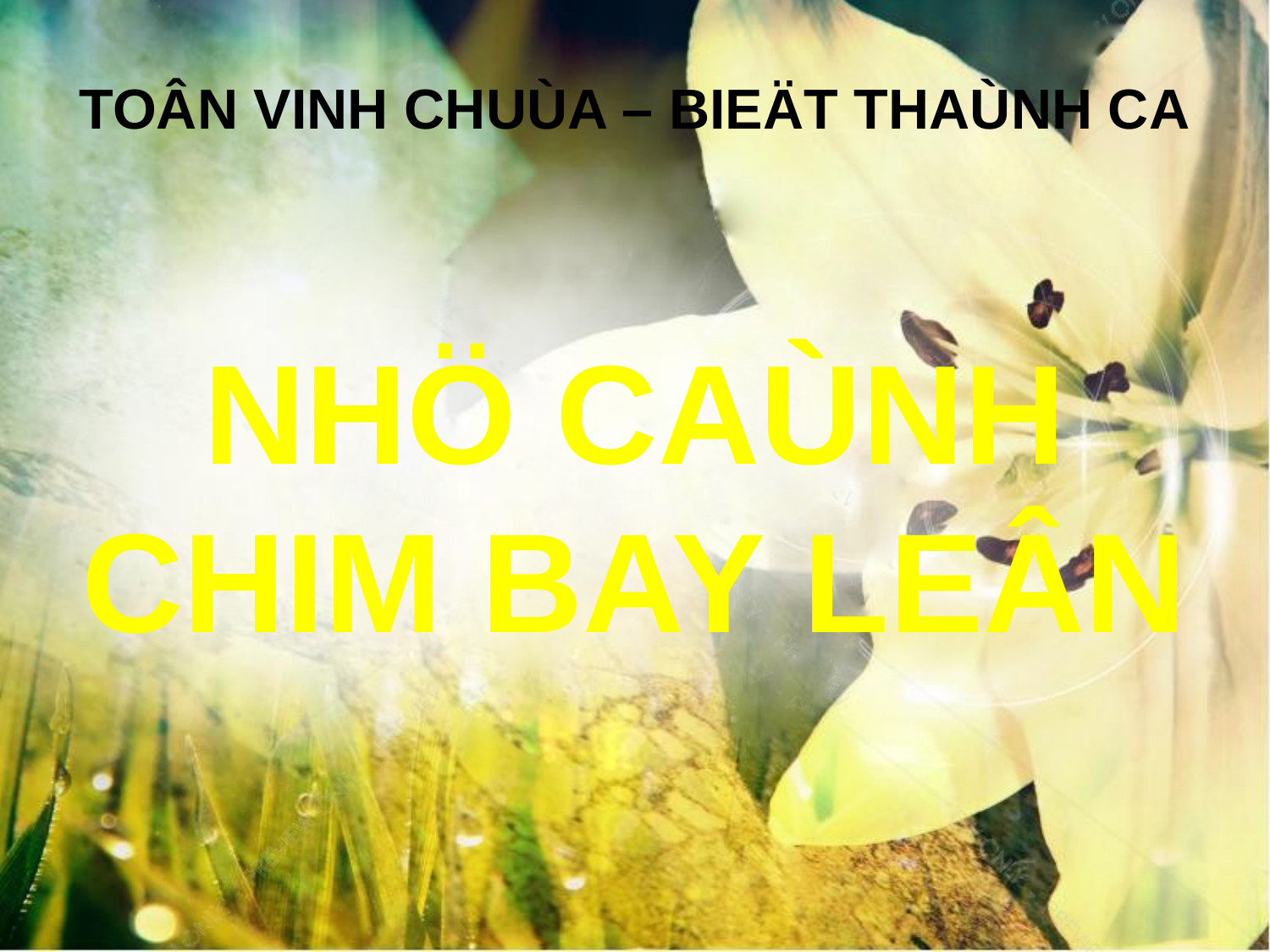

TOÂN VINH CHUÙA – BIEÄT THAÙNH CA
NHÖ CAÙNH CHIM BAY LEÂN